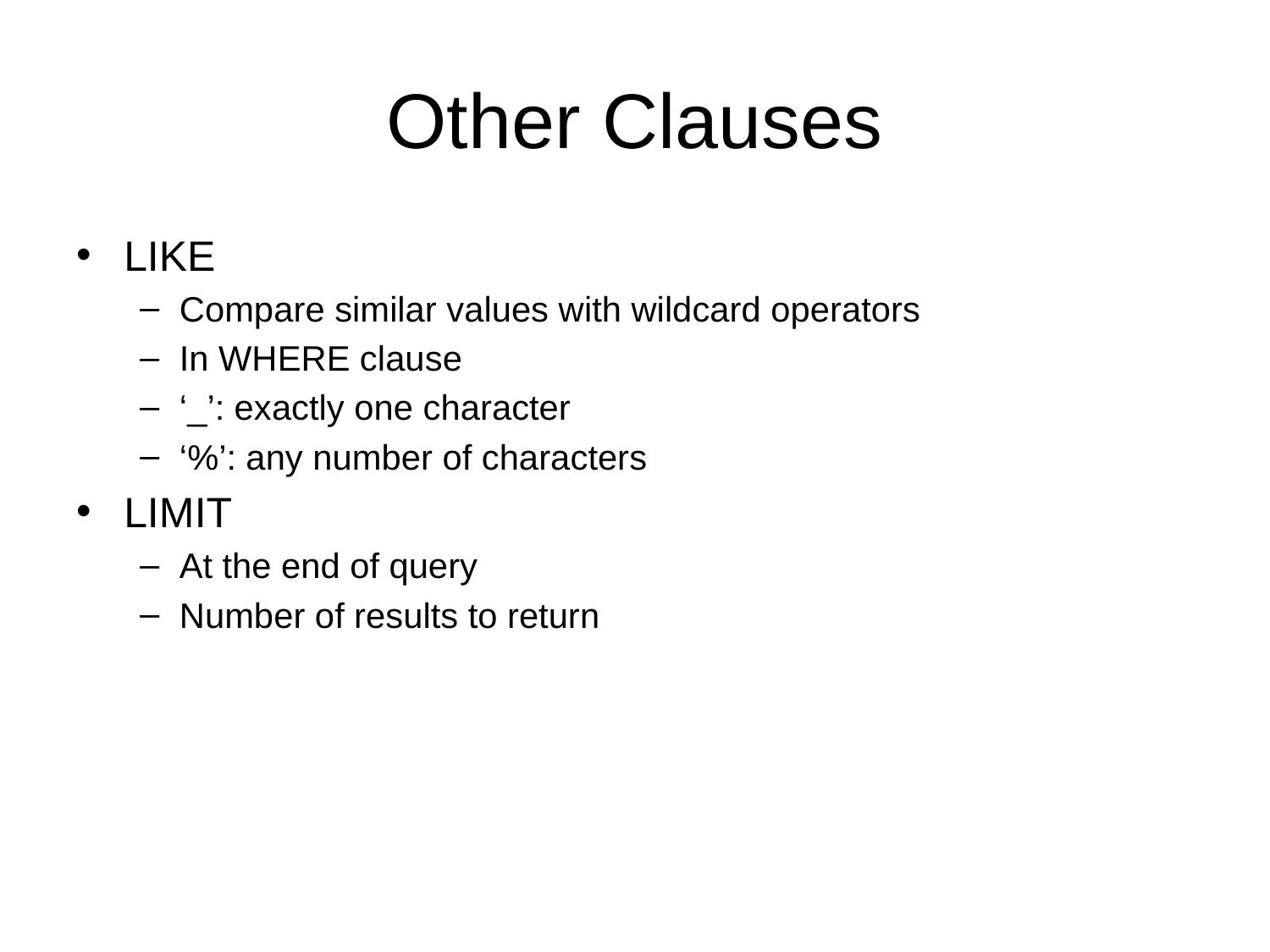

# Other Clauses
LIKE
Compare similar values with wildcard operators
In WHERE clause
‘_’: exactly one character
‘%’: any number of characters
LIMIT
At the end of query
Number of results to return